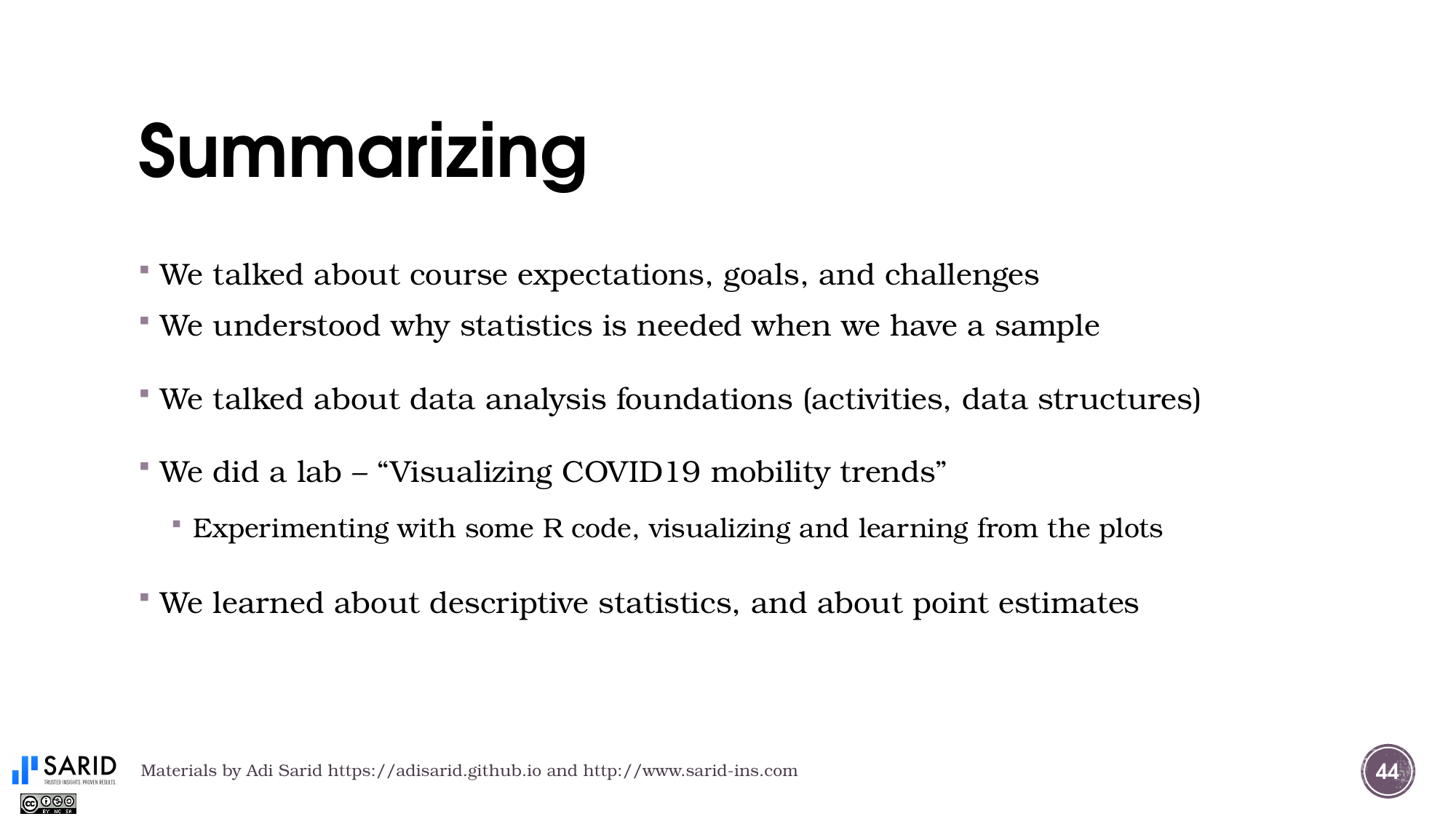

# Summarizing
We talked about course expectations, goals, and challenges
We understood why statistics is needed when we have a sample
We talked about data analysis foundations (activities, data structures)
We did a lab – “Visualizing COVID19 mobility trends”
Experimenting with some R code, visualizing and learning from the plots
We learned about descriptive statistics, and about point estimates
Materials by Adi Sarid https://adisarid.github.io and http://www.sarid-ins.com
44